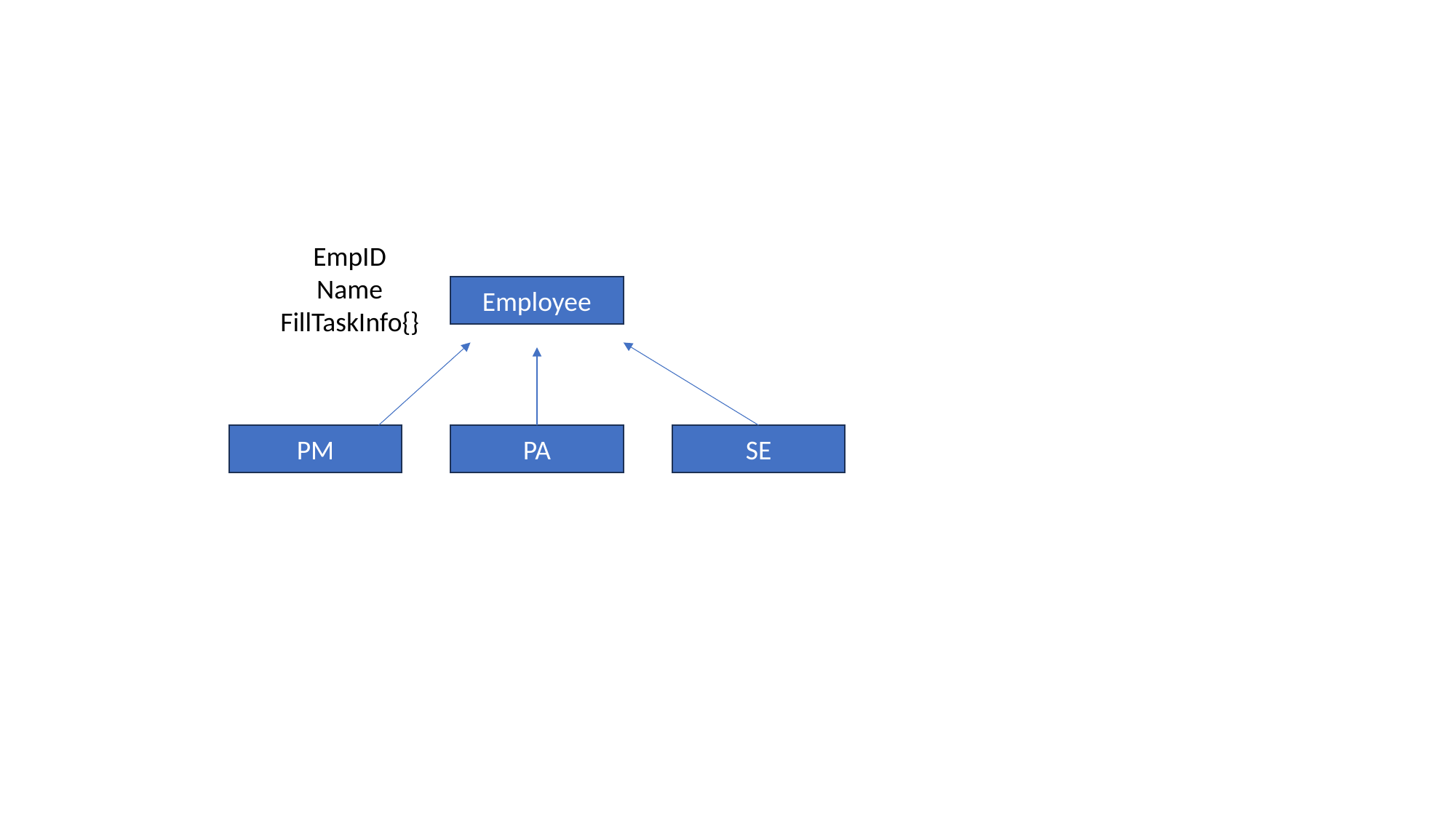

#
EmpID
Name
FillTaskInfo{}
Employee
PM
PA
SE